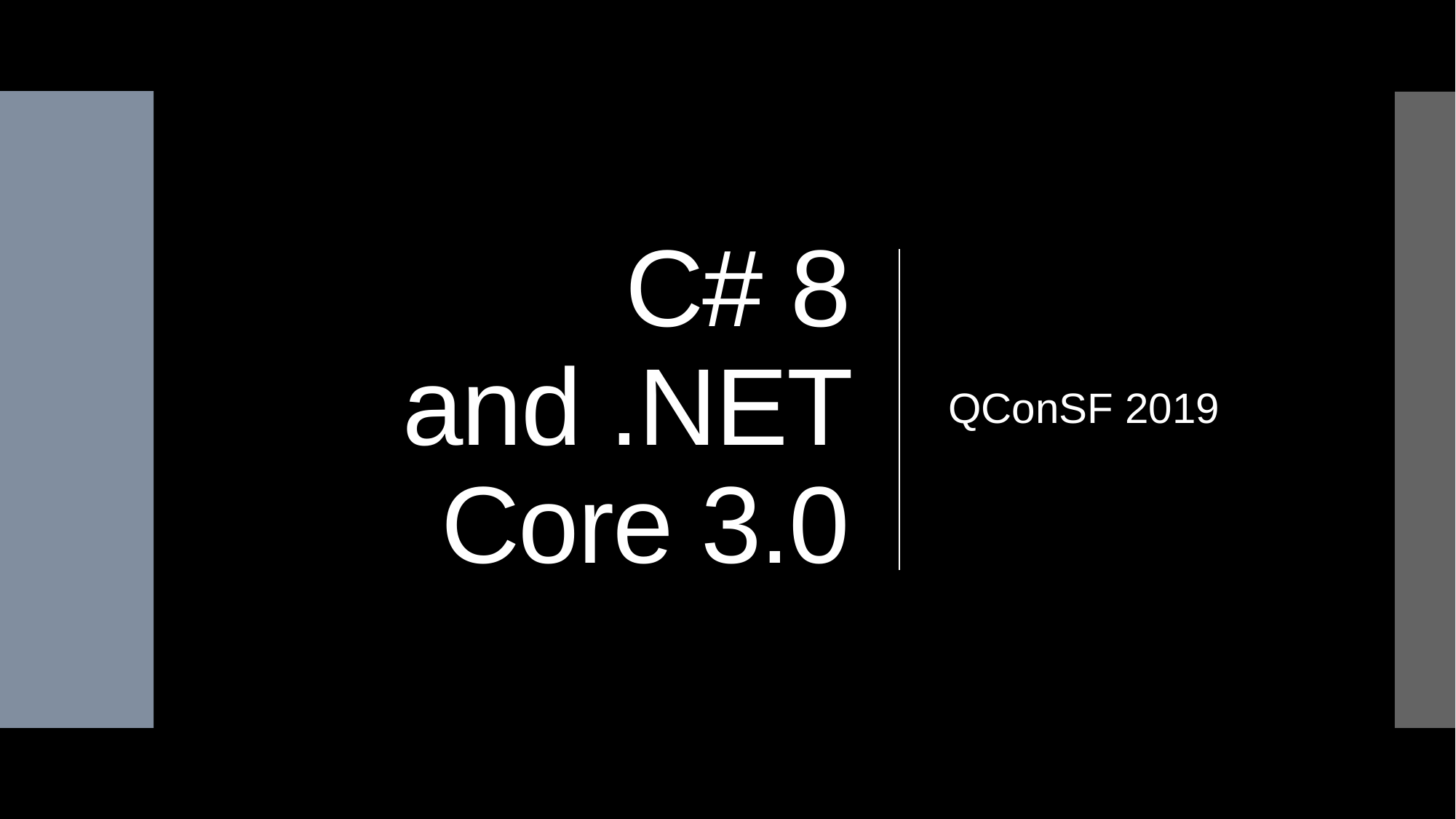

# C# 8 and .NET Core 3.0
QConSF 2019